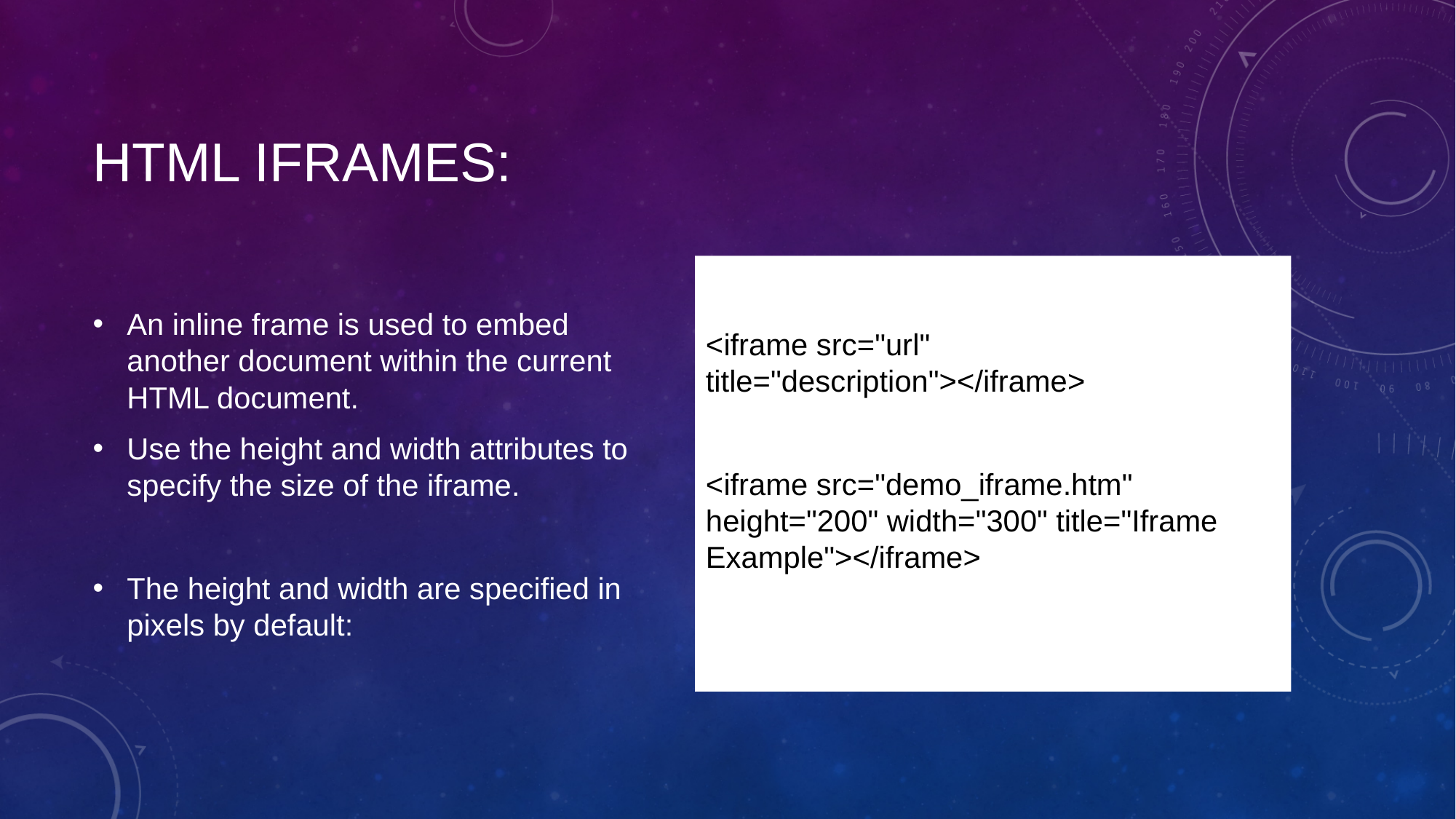

# HTML Iframes:
An inline frame is used to embed another document within the current HTML document.
Use the height and width attributes to specify the size of the iframe.

The height and width are specified in pixels by default:
<iframe src="url" title="description"></iframe>

<iframe src="demo_iframe.htm" height="200" width="300" title="Iframe Example"></iframe>